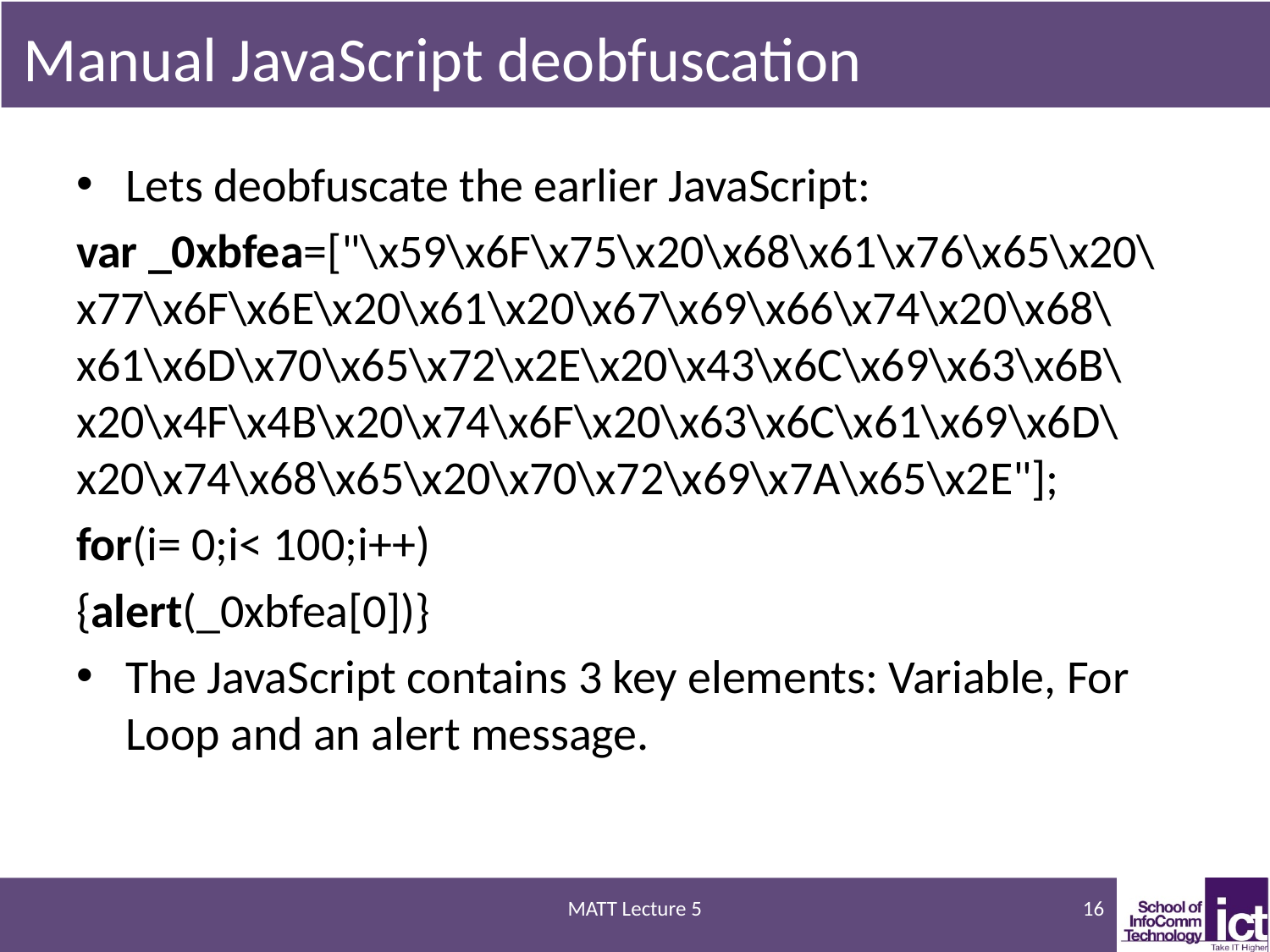

# Manual JavaScript deobfuscation
Lets deobfuscate the earlier JavaScript:
var _0xbfea=["\x59\x6F\x75\x20\x68\x61\x76\x65\x20\x77\x6F\x6E\x20\x61\x20\x67\x69\x66\x74\x20\x68\x61\x6D\x70\x65\x72\x2E\x20\x43\x6C\x69\x63\x6B\x20\x4F\x4B\x20\x74\x6F\x20\x63\x6C\x61\x69\x6D\x20\x74\x68\x65\x20\x70\x72\x69\x7A\x65\x2E"];
for(i= 0;i< 100;i++)
{alert(_0xbfea[0])}
The JavaScript contains 3 key elements: Variable, For Loop and an alert message.

MATT Lecture 5
16